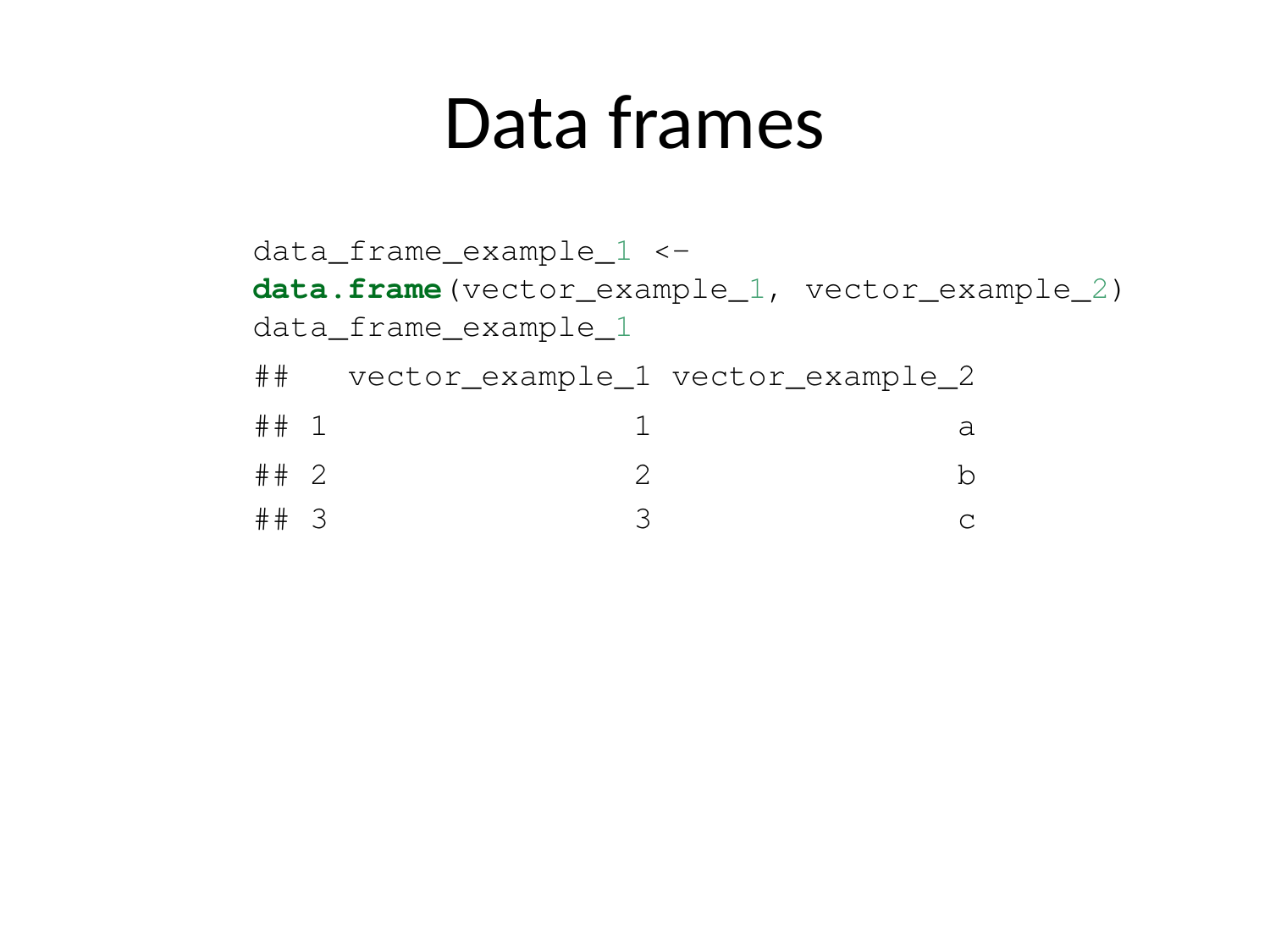

# Data frames
data_frame_example_1 <- data.frame(vector_example_1, vector_example_2)
data_frame_example_1
##   vector_example_1 vector_example_2
## 1                1                a
## 2                2                b
## 3                3                c